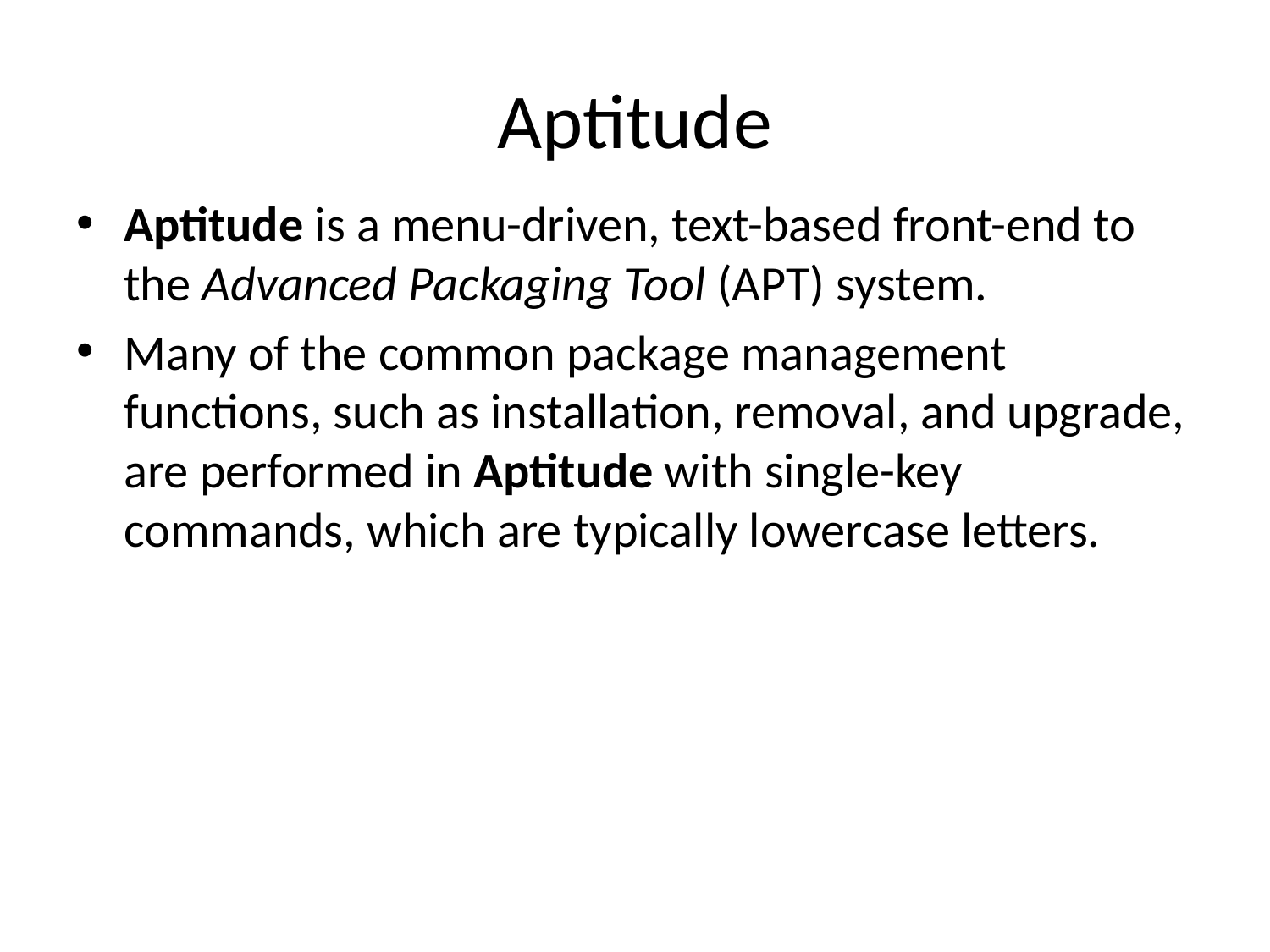

# Aptitude
Aptitude is a menu-driven, text-based front-end to the Advanced Packaging Tool (APT) system.
Many of the common package management functions, such as installation, removal, and upgrade, are performed in Aptitude with single-key commands, which are typically lowercase letters.